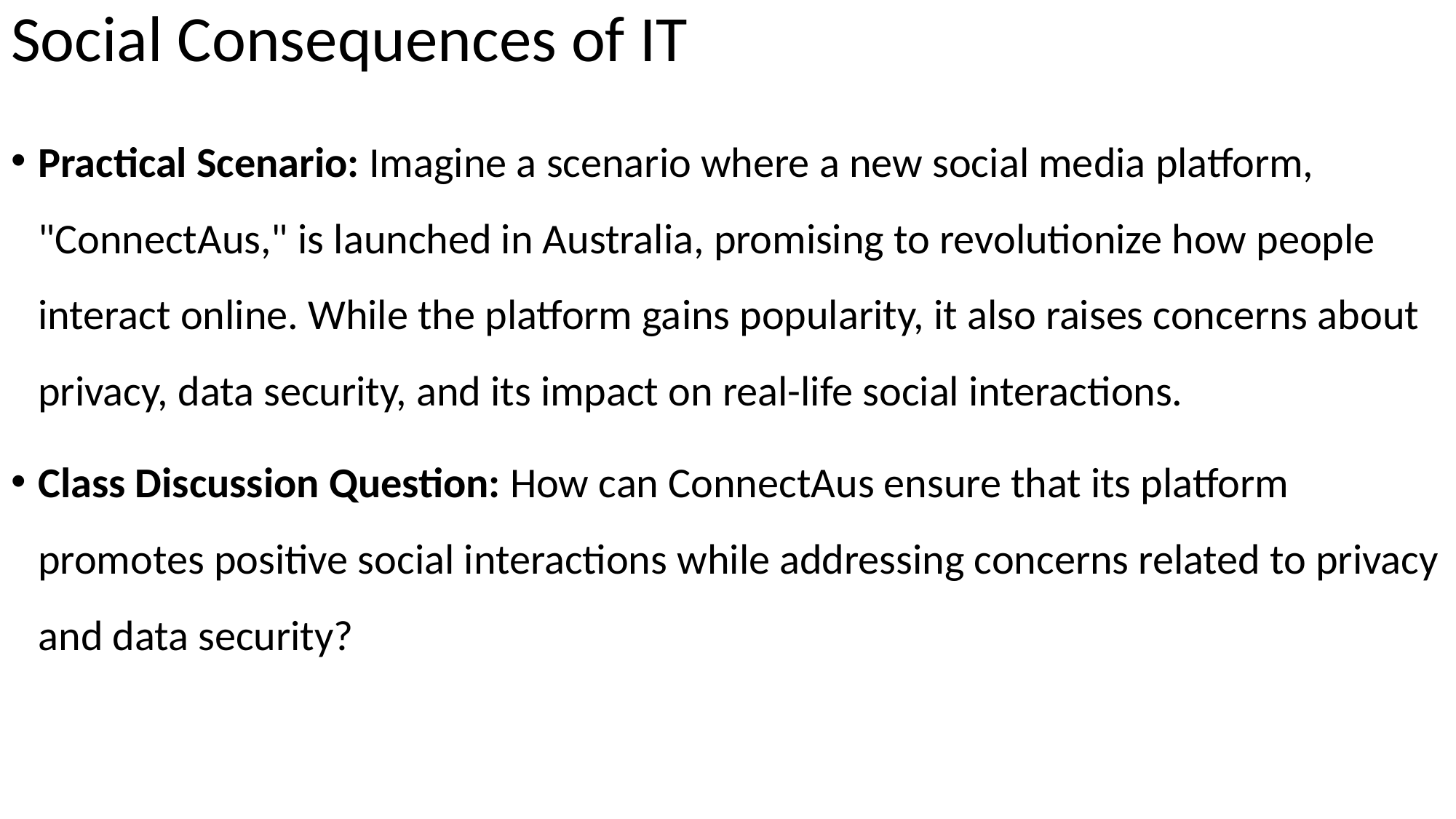

# Social Consequences of IT
Practical Scenario: Imagine a scenario where a new social media platform, "ConnectAus," is launched in Australia, promising to revolutionize how people interact online. While the platform gains popularity, it also raises concerns about privacy, data security, and its impact on real-life social interactions.
Class Discussion Question: How can ConnectAus ensure that its platform promotes positive social interactions while addressing concerns related to privacy and data security?